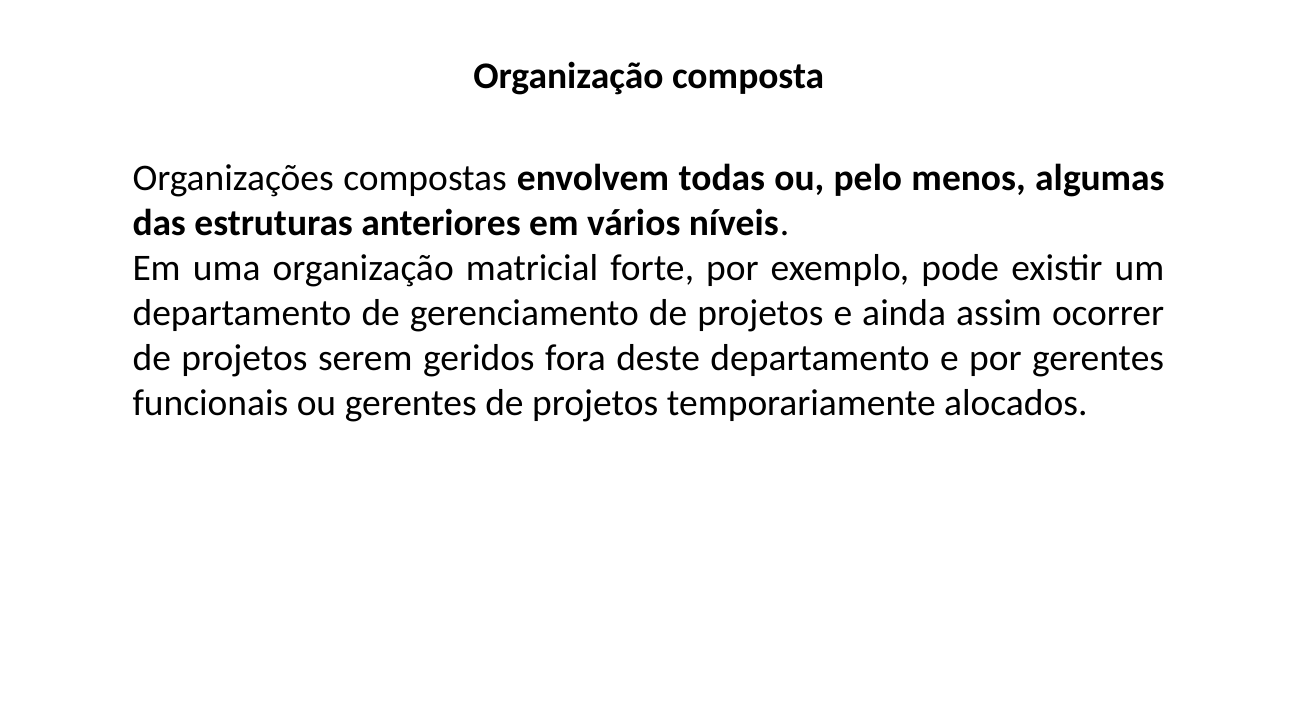

Organização composta
Organizações compostas envolvem todas ou, pelo menos, algumas das estruturas anteriores em vários níveis.
Em uma organização matricial forte, por exemplo, pode existir um departamento de gerenciamento de projetos e ainda assim ocorrer de projetos serem geridos fora deste departamento e por gerentes funcionais ou gerentes de projetos temporariamente alocados.